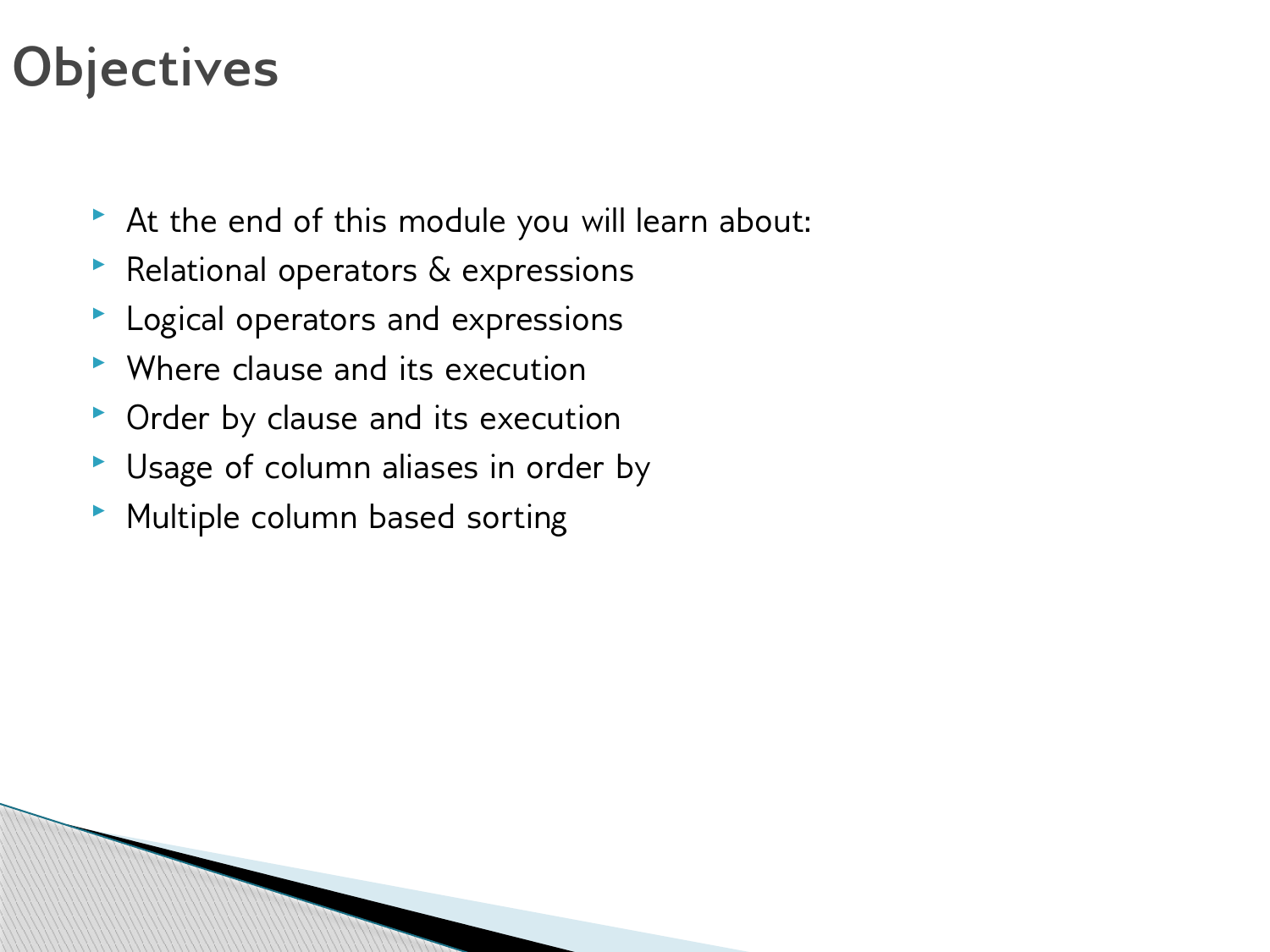

# Objectives
At the end of this module you will learn about:
Relational operators & expressions
Logical operators and expressions
Where clause and its execution
Order by clause and its execution
Usage of column aliases in order by
Multiple column based sorting